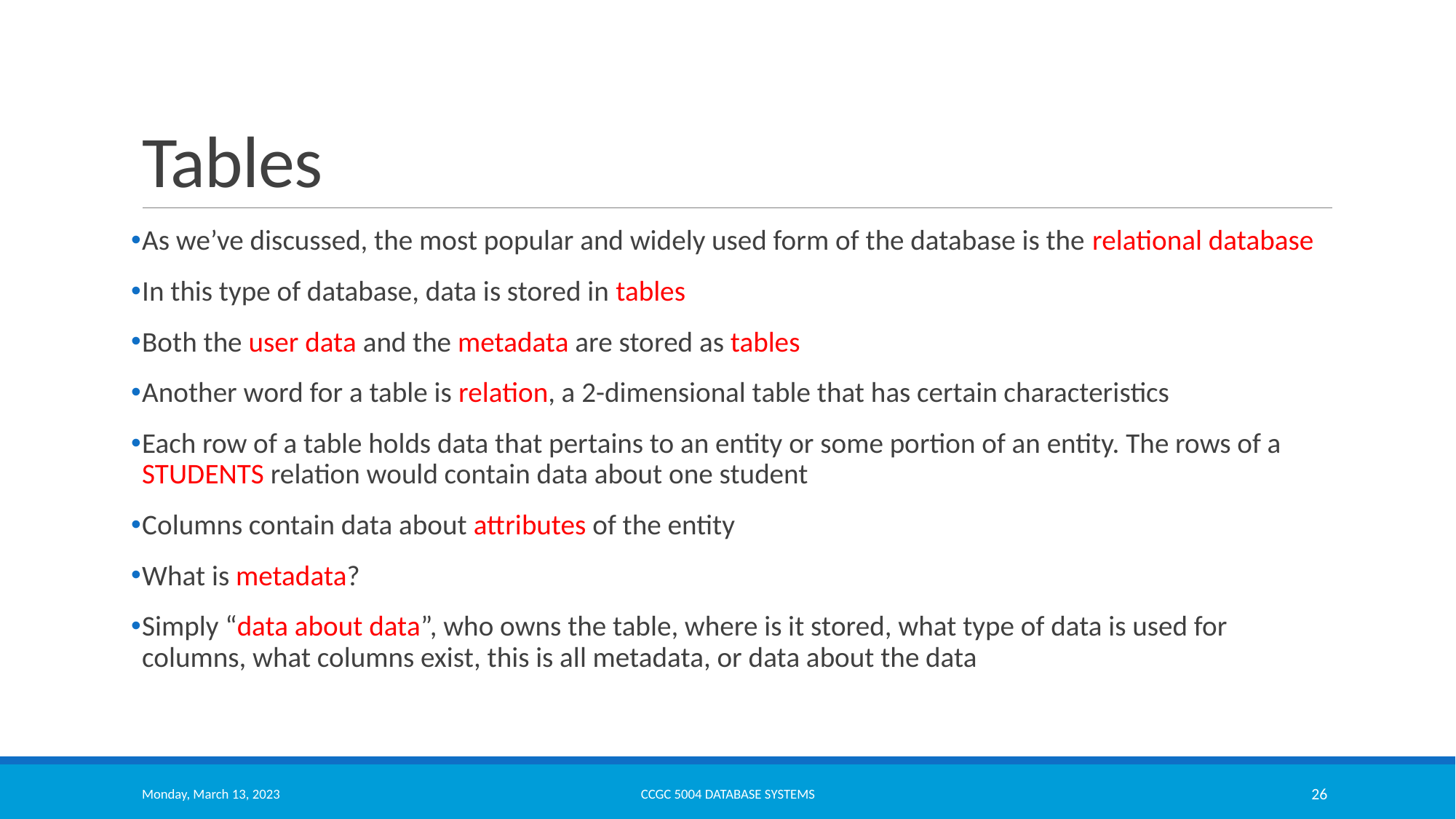

# Tables
As we’ve discussed, the most popular and widely used form of the database is the relational database
In this type of database, data is stored in tables
Both the user data and the metadata are stored as tables
Another word for a table is relation, a 2-dimensional table that has certain characteristics
Each row of a table holds data that pertains to an entity or some portion of an entity. The rows of a  STUDENTS relation would contain data about one student
Columns contain data about attributes of the entity
What is metadata?
Simply “data about data”, who owns the table, where is it stored, what type of data is used for columns, what columns exist, this is all metadata, or data about the data

Monday, March 13, 2023
CCGC 5004 Database Systems
26